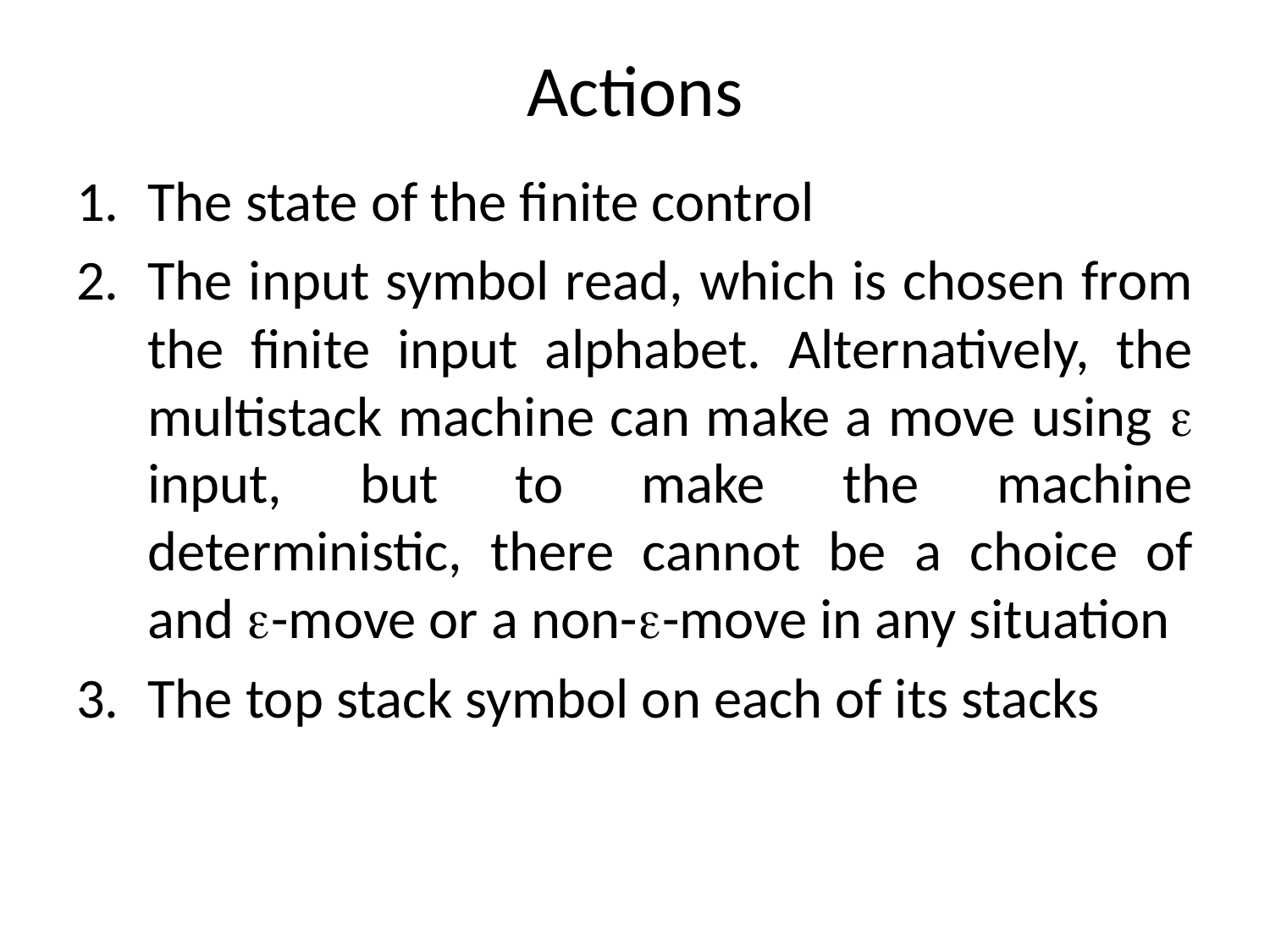

# Actions
The state of the finite control
The input symbol read, which is chosen from the finite input alphabet. Alternatively, the multistack machine can make a move using ε input, but to make the machine deterministic, there cannot be a choice of and ε-move or a non-ε-move in any situation
The top stack symbol on each of its stacks